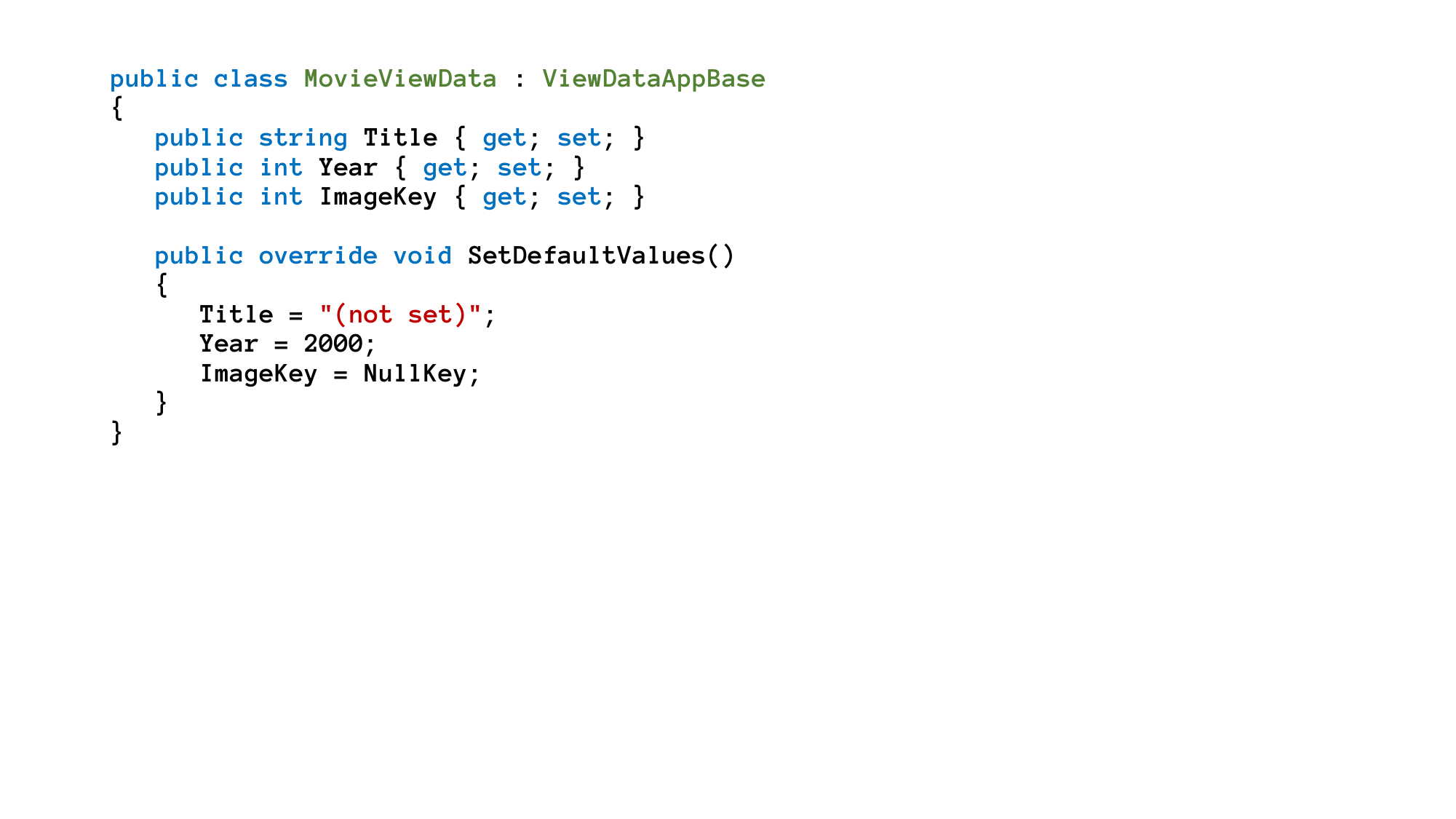

public class MovieViewData : ViewDataAppBase
{
   public string Title { get; set; }
   public int Year { get; set; }
   public int ImageKey { get; set; }

   public override void SetDefaultValues()
   {
      Title = "(not set)";
      Year = 2000;
      ImageKey = NullKey;
   }
}